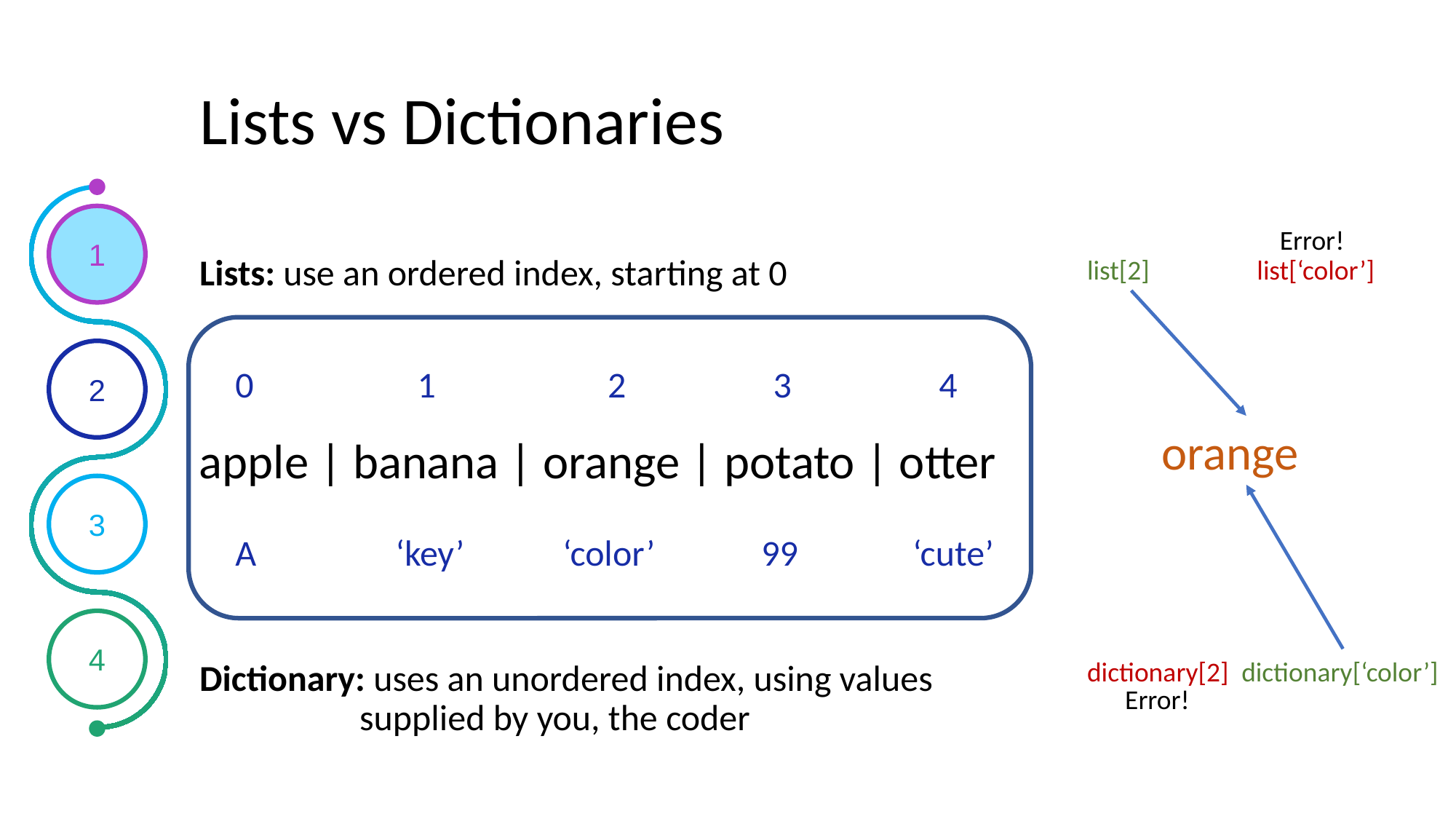

# Lists vs Dictionaries

Lists: use an ordered index, starting at 0
1
Error!
list[2]
list[‘color’]

2
0                    1                     2                  3                  4

orange
apple | banana | orange | potato | otter
3
A                 ‘key’            ‘color’             99              ‘cute’
4
Dictionary: uses an unordered index, using values supplied by you, the coder
dictionary[2]
dictionary[‘color’]
Error!